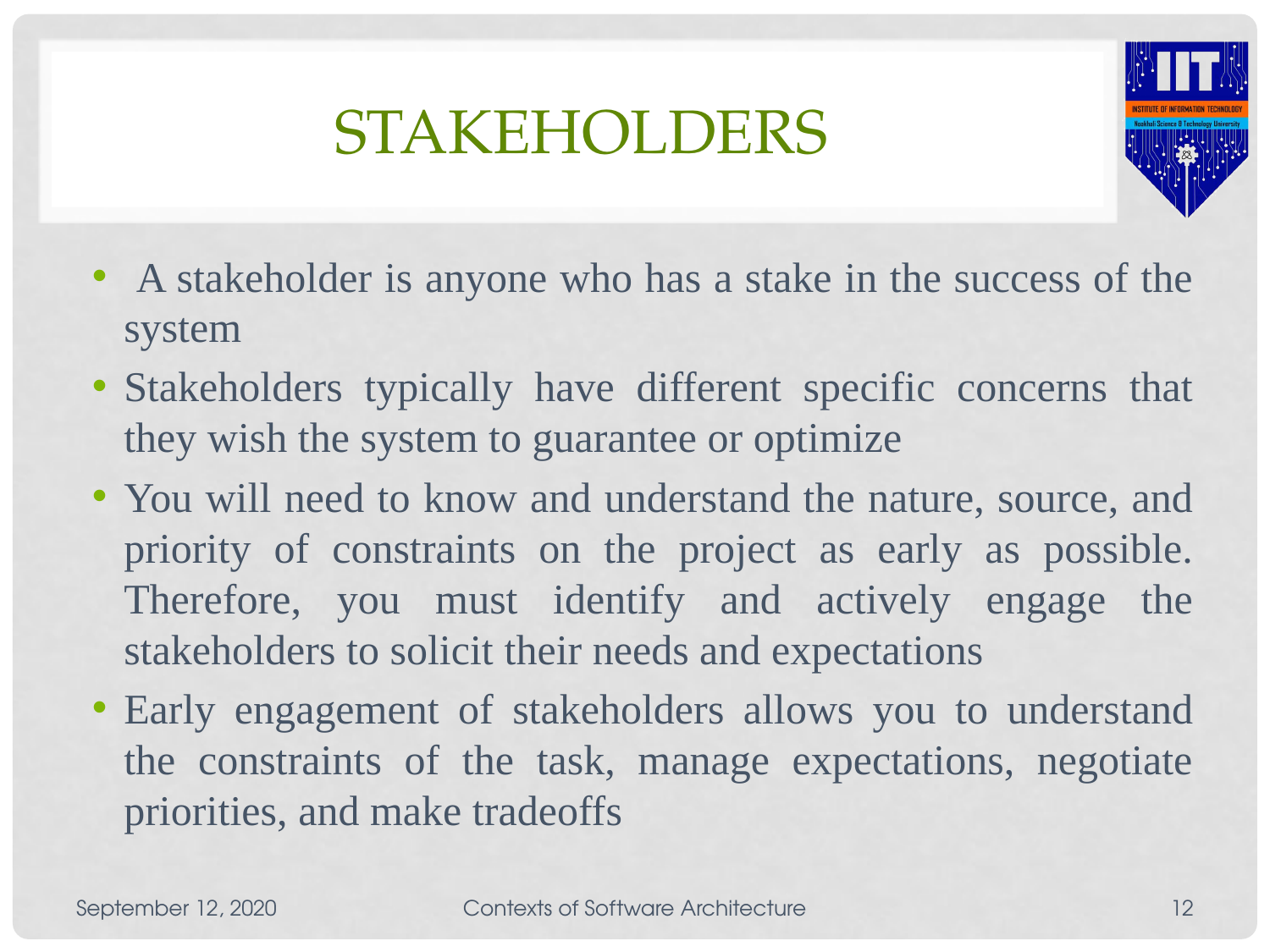

# Stakeholders
 A stakeholder is anyone who has a stake in the success of the system
Stakeholders typically have different specific concerns that they wish the system to guarantee or optimize
You will need to know and understand the nature, source, and priority of constraints on the project as early as possible. Therefore, you must identify and actively engage the stakeholders to solicit their needs and expectations
Early engagement of stakeholders allows you to understand the constraints of the task, manage expectations, negotiate priorities, and make tradeoffs
September 12, 2020
Contexts of Software Architecture
12